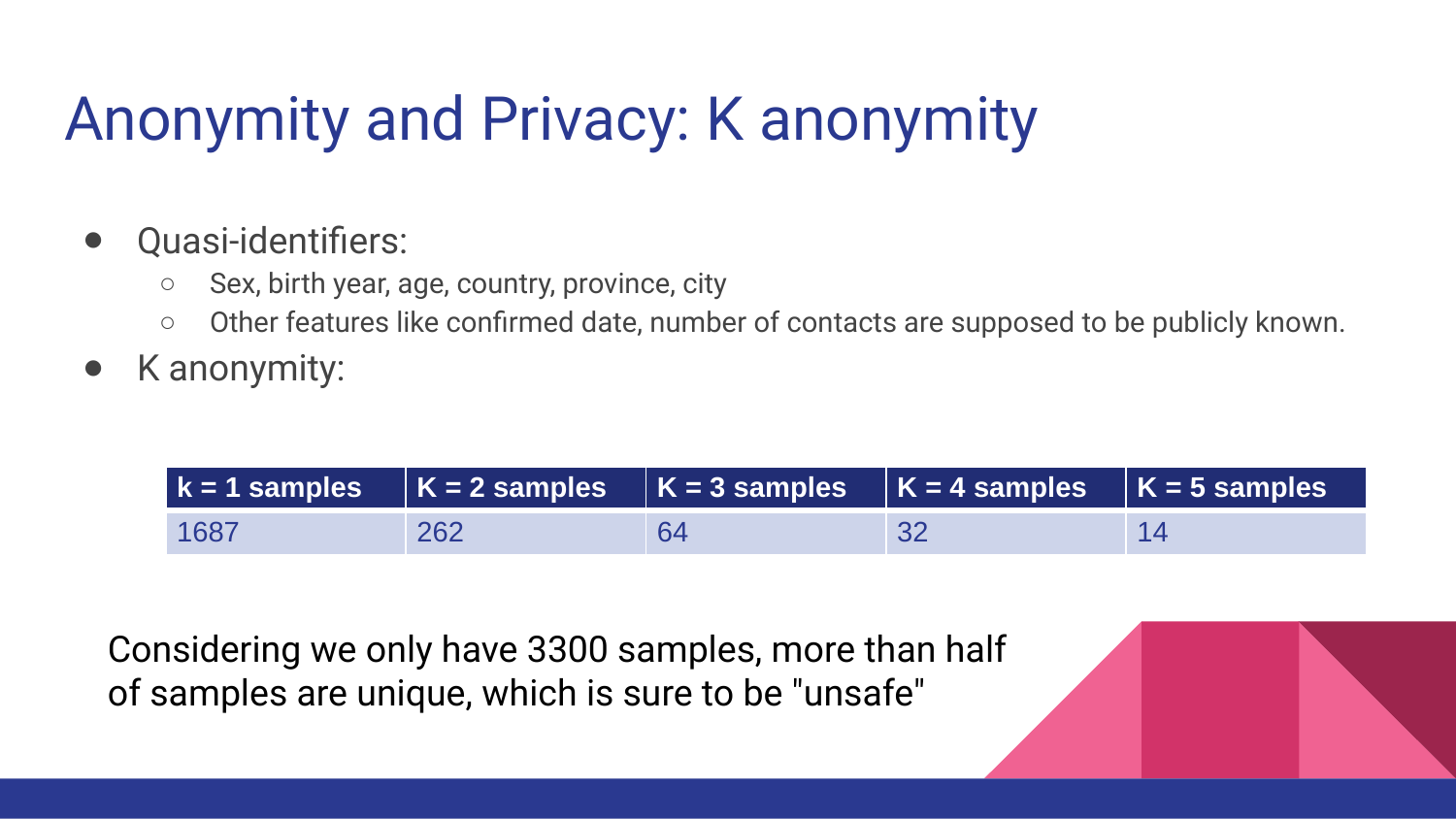

# Anonymity and Privacy: K anonymity
Quasi-identifiers:
Sex, birth year, age, country, province, city
Other features like confirmed date, number of contacts are supposed to be publicly known.
K anonymity:
| k = 1 samples | K = 2 samples | K = 3 samples | K = 4 samples | K = 5 samples |
| --- | --- | --- | --- | --- |
| 1687 | 262 | 64 | 32 | 14 |
Considering we only have 3300 samples, more than half of samples are unique, which is sure to be "unsafe"